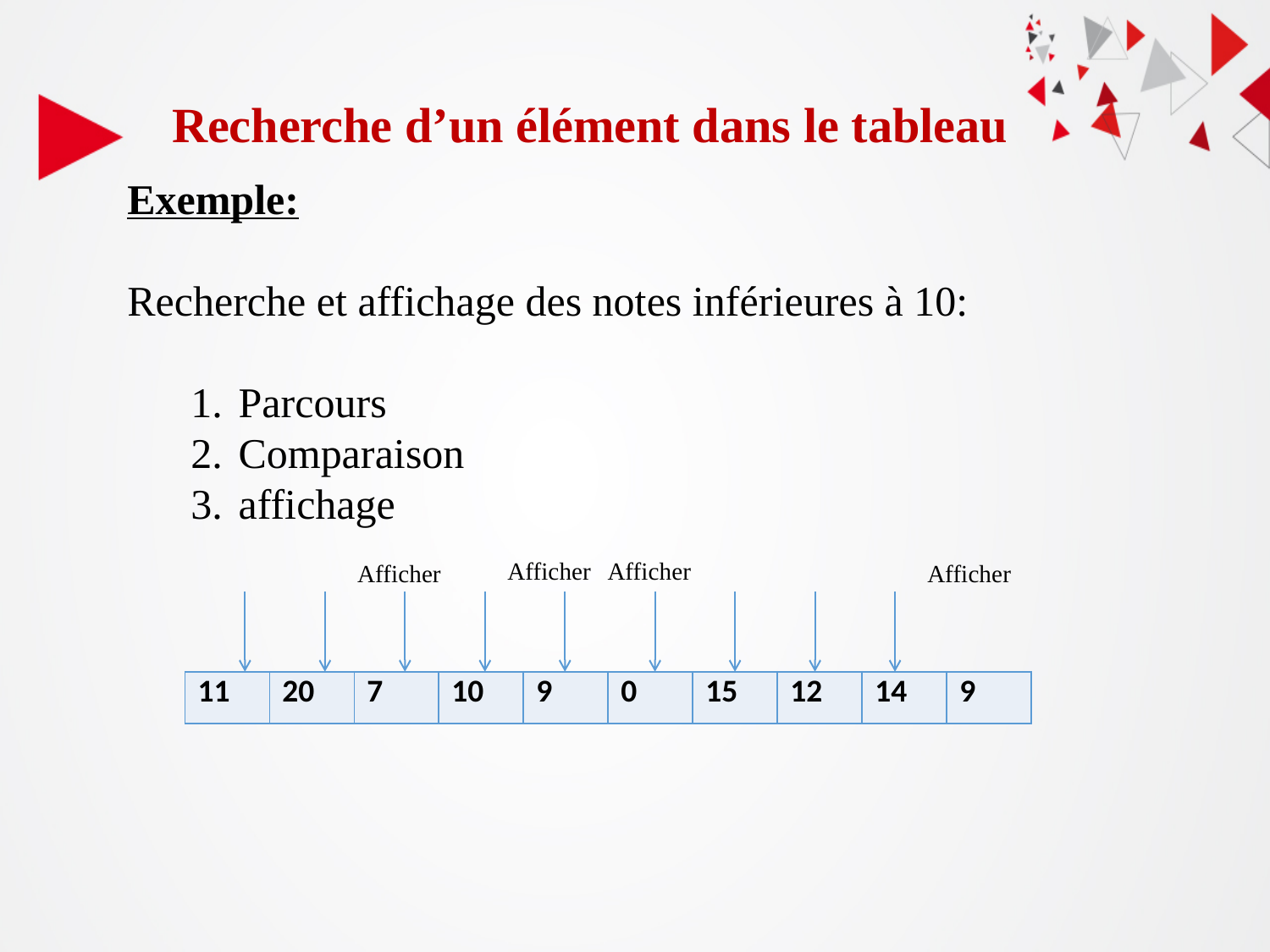

Recherche d’un élément dans le tableau

Exemple:

Recherche et affichage des notes inférieures à 10:

Parcours
Comparaison
affichage

Afficher
Afficher
Afficher
Afficher
| 11 | 20 | 7 | 10 | 9 | 0 | 15 | 12 | 14 | 9 |
| --- | --- | --- | --- | --- | --- | --- | --- | --- | --- |

20